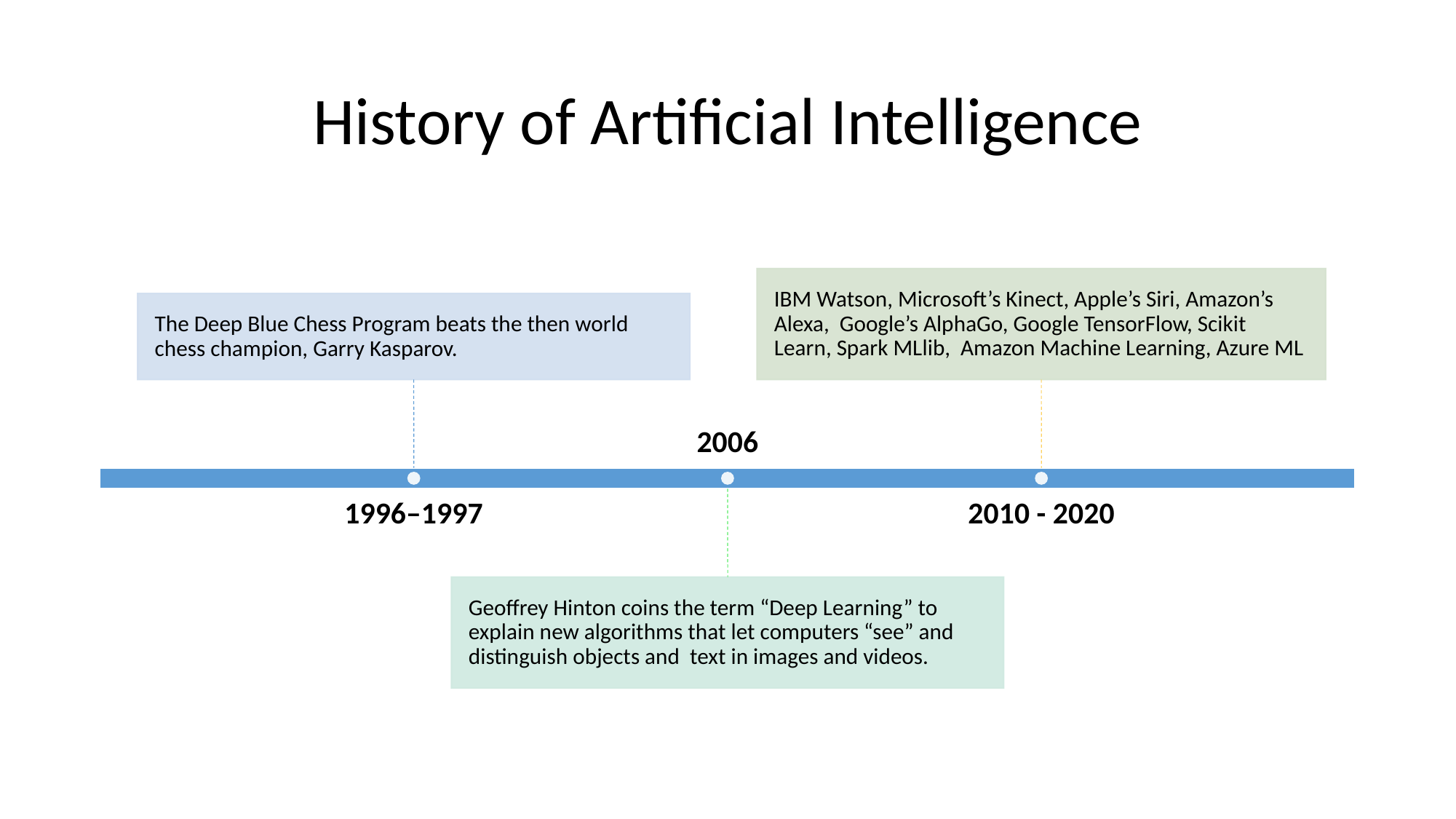

# History of Artificial Intelligence
1996–1997
The Deep Blue Chess Program beats the then world chess champion, Garry Kasparov.
2006
Geoffrey Hinton coins the term “Deep Learning” to explain new algorithms that let computers “see” and distinguish objects and  text in images and videos.
2010 - 2020
IBM Watson, Microsoft’s Kinect, Apple’s Siri, Amazon’s Alexa,  Google’s AlphaGo, Google TensorFlow, Scikit Learn, Spark MLlib,  Amazon Machine Learning, Azure ML